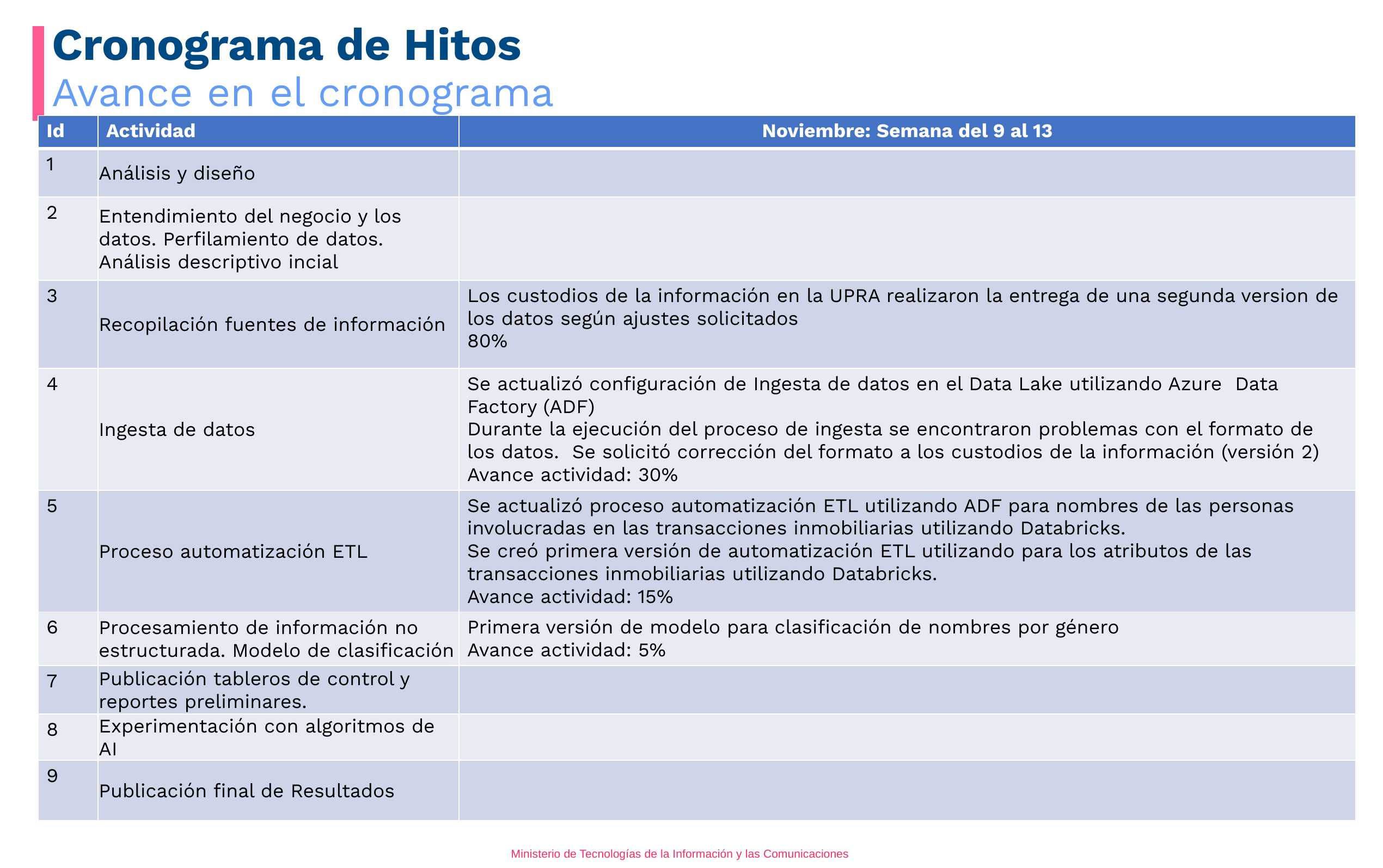

# Cronograma de Hitos
Avance en el cronograma

| Id | Actividad | Noviembre: Semana del 9 al 13 |
| --- | --- | --- |
| 1 | Análisis y diseño |  |
| 2 | Entendimiento del negocio y los datos. Perfilamiento de datos. Análisis descriptivo incial |  |
| 3 | Recopilación fuentes de información | Los custodios de la información en la UPRA realizaron la entrega de una segunda version de los datos según ajustes solicitados 80% |
| 4 | Ingesta de datos | Se actualizó configuración de Ingesta de datos en el Data Lake utilizando Azure Data Factory (ADF) Durante la ejecución del proceso de ingesta se encontraron problemas con el formato de los datos. Se solicitó corrección del formato a los custodios de la información (versión 2) Avance actividad: 30% |
| 5 | Proceso automatización ETL | Se actualizó proceso automatización ETL utilizando ADF para nombres de las personas involucradas en las transacciones inmobiliarias utilizando Databricks. Se creó primera versión de automatización ETL utilizando para los atributos de las transacciones inmobiliarias utilizando Databricks. Avance actividad: 15% |
| 6 | Procesamiento de información no estructurada. Modelo de clasificación | Primera versión de modelo para clasificación de nombres por género Avance actividad: 5% |
| 7 | Publicación tableros de control y reportes preliminares. |  |
| 8 | Experimentación con algoritmos de AI |  |
| 9 | Publicación final de Resultados |  |